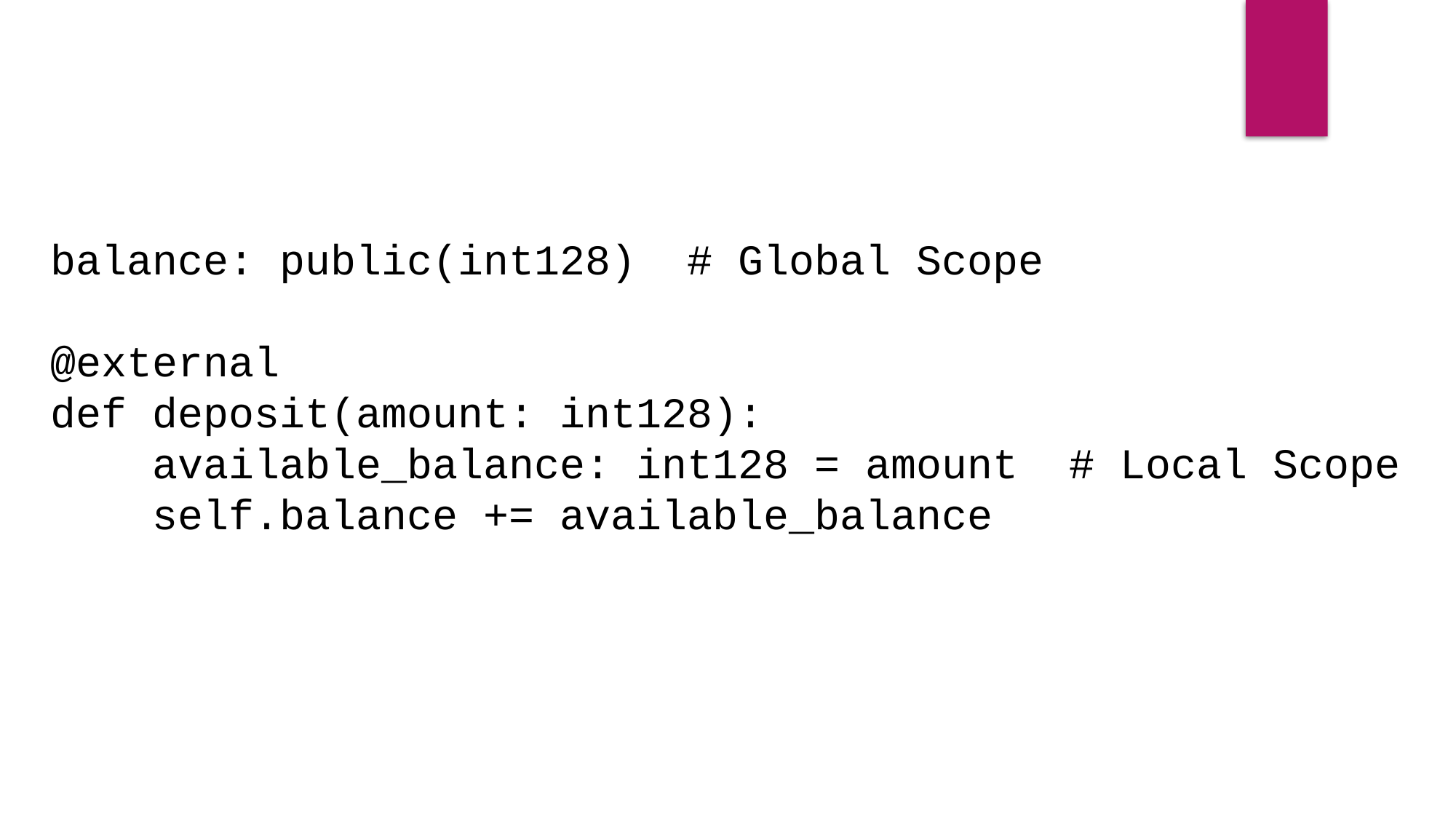

balance: public(int128)  # Global Scope

@external
def deposit(amount: int128):
    available_balance: int128 = amount  # Local Scope
    self.balance += available_balance